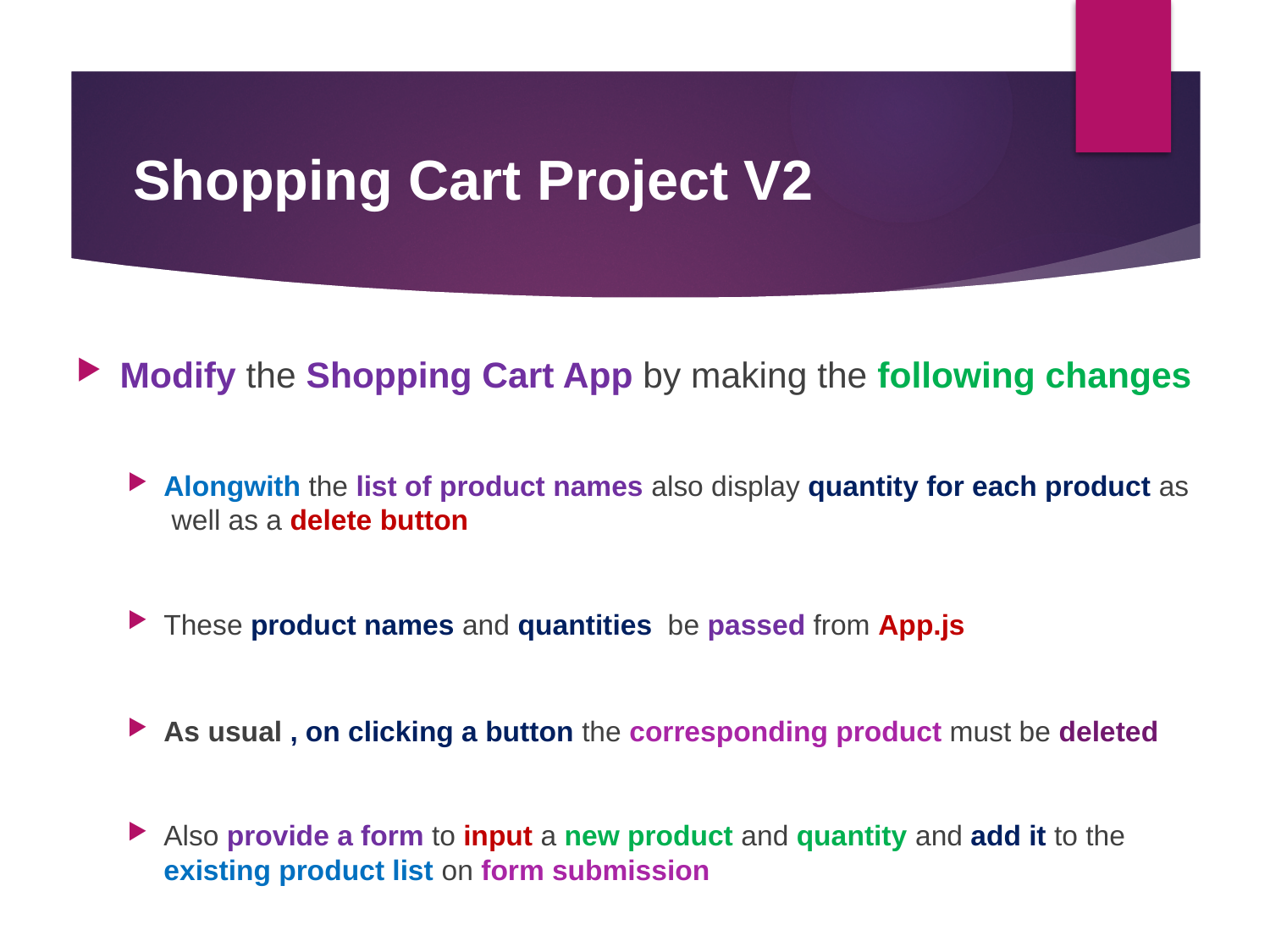

#
Shopping Cart Project V2
Modify the Shopping Cart App by making the following changes

Alongwith the list of product names also display quantity for each product as  well as a delete button

These product names and quantities  be passed from App.js

As usual , on clicking a button the corresponding product must be deleted

Also provide a form to input a new product and quantity and add it to the existing product list on form submission